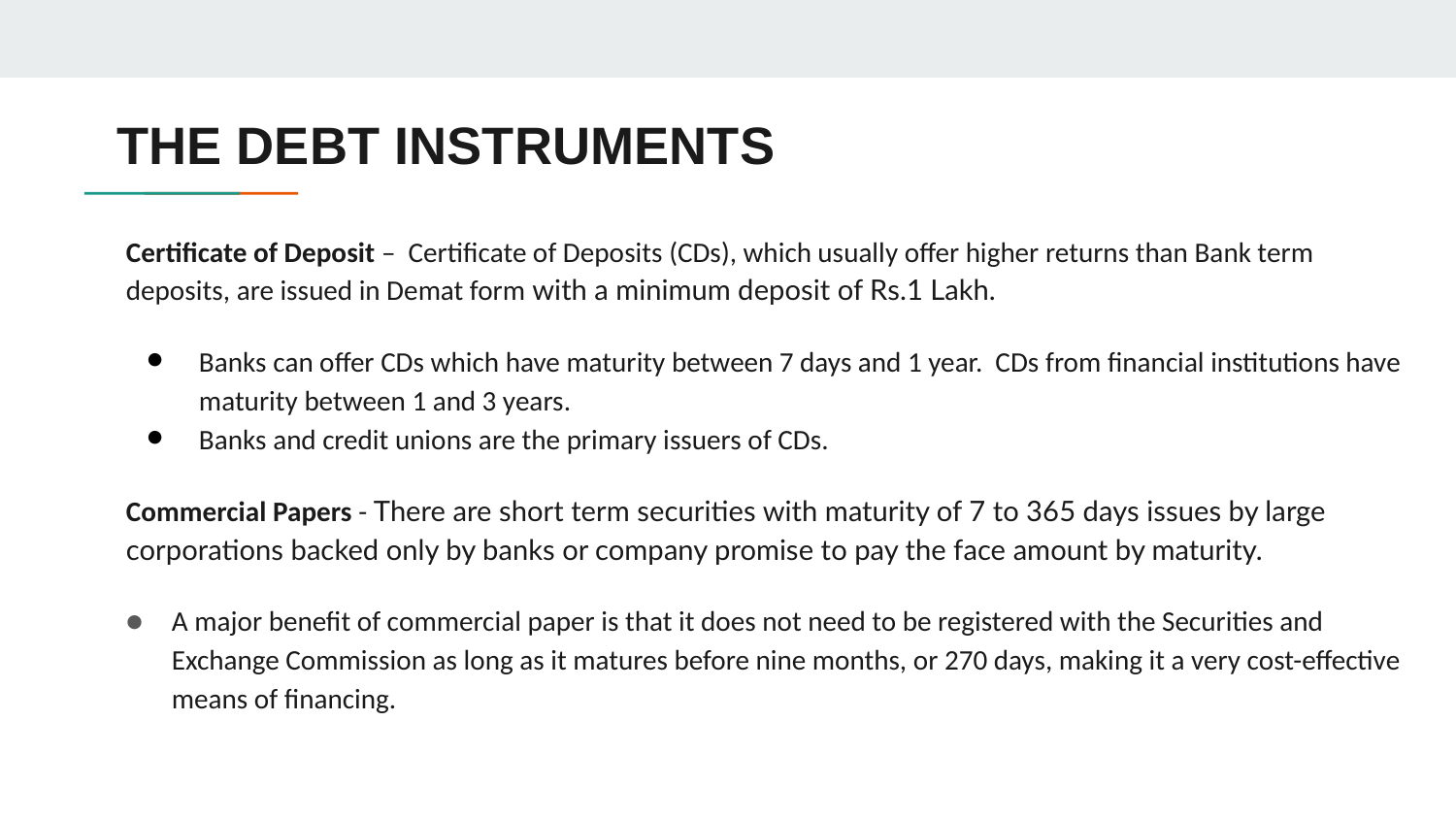

# THE DEBT INSTRUMENTS
Certificate of Deposit –  Certificate of Deposits (CDs), which usually offer higher returns than Bank term deposits, are issued in Demat form with a minimum deposit of Rs.1 Lakh.
Banks can offer CDs which have maturity between 7 days and 1 year.  CDs from financial institutions have maturity between 1 and 3 years.
Banks and credit unions are the primary issuers of CDs.
Commercial Papers - There are short term securities with maturity of 7 to 365 days issues by large corporations backed only by banks or company promise to pay the face amount by maturity.
A major benefit of commercial paper is that it does not need to be registered with the Securities and Exchange Commission as long as it matures before nine months, or 270 days, making it a very cost-effective means of financing.